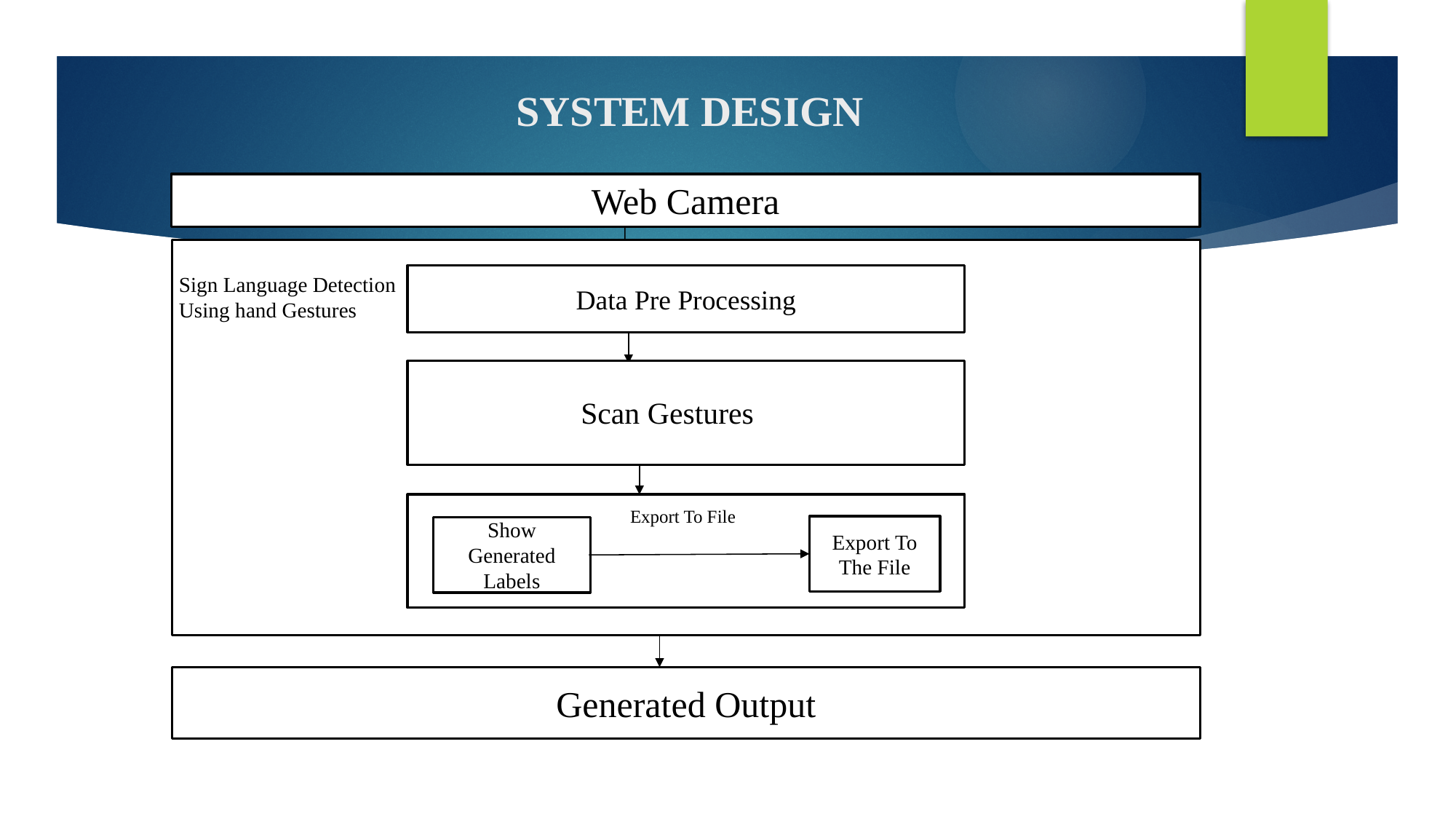

# SYSTEM DESIGN
Web Camera

Sign Language Detection
Using hand Gestures
Data Pre Processing

Scan Gestures

Export To File
Export To The File
Show Generated Labels
Generated Output